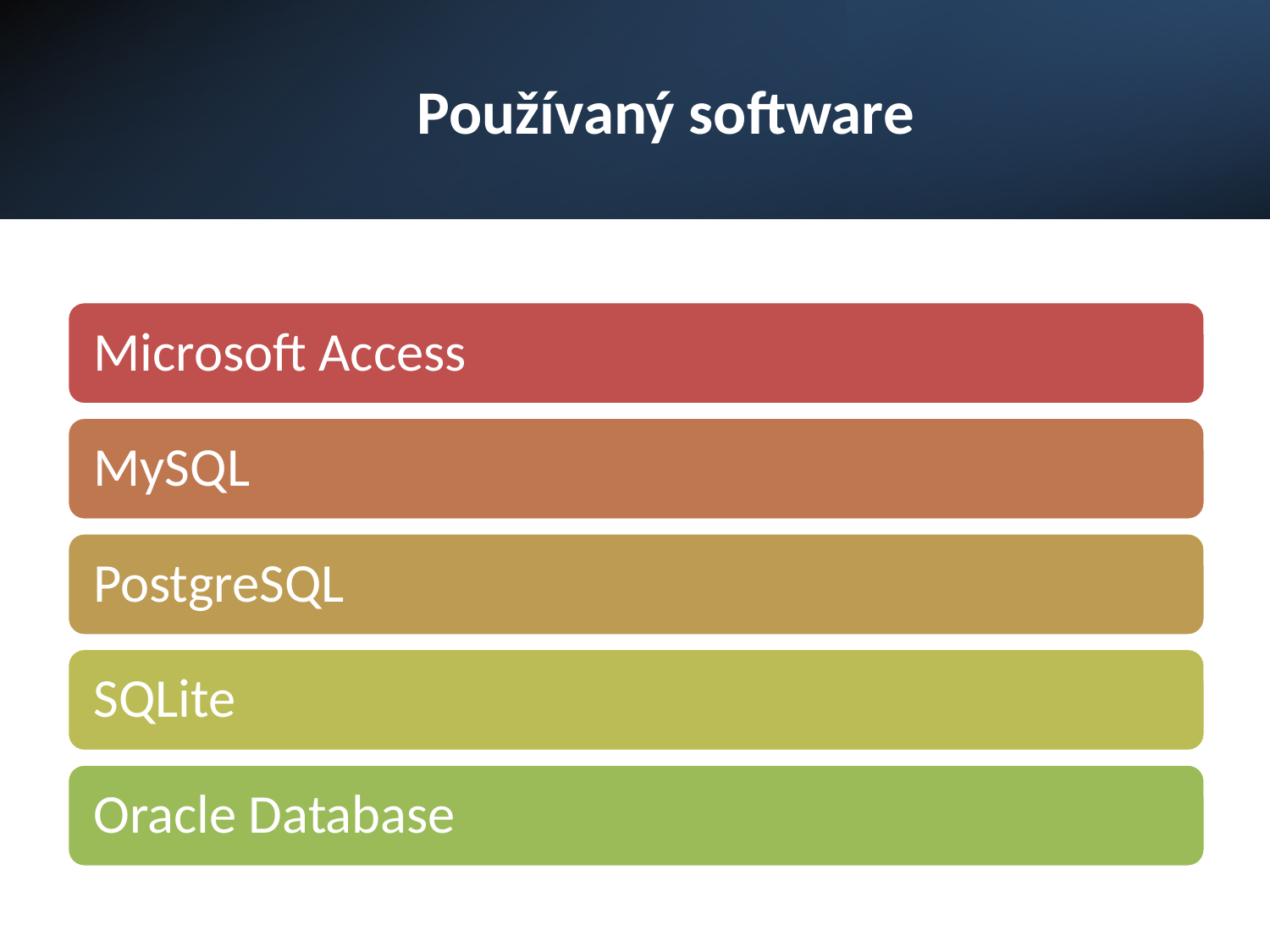

# Používaný software
Microsoft Access
MySQL
PostgreSQL
SQLite
Oracle Database